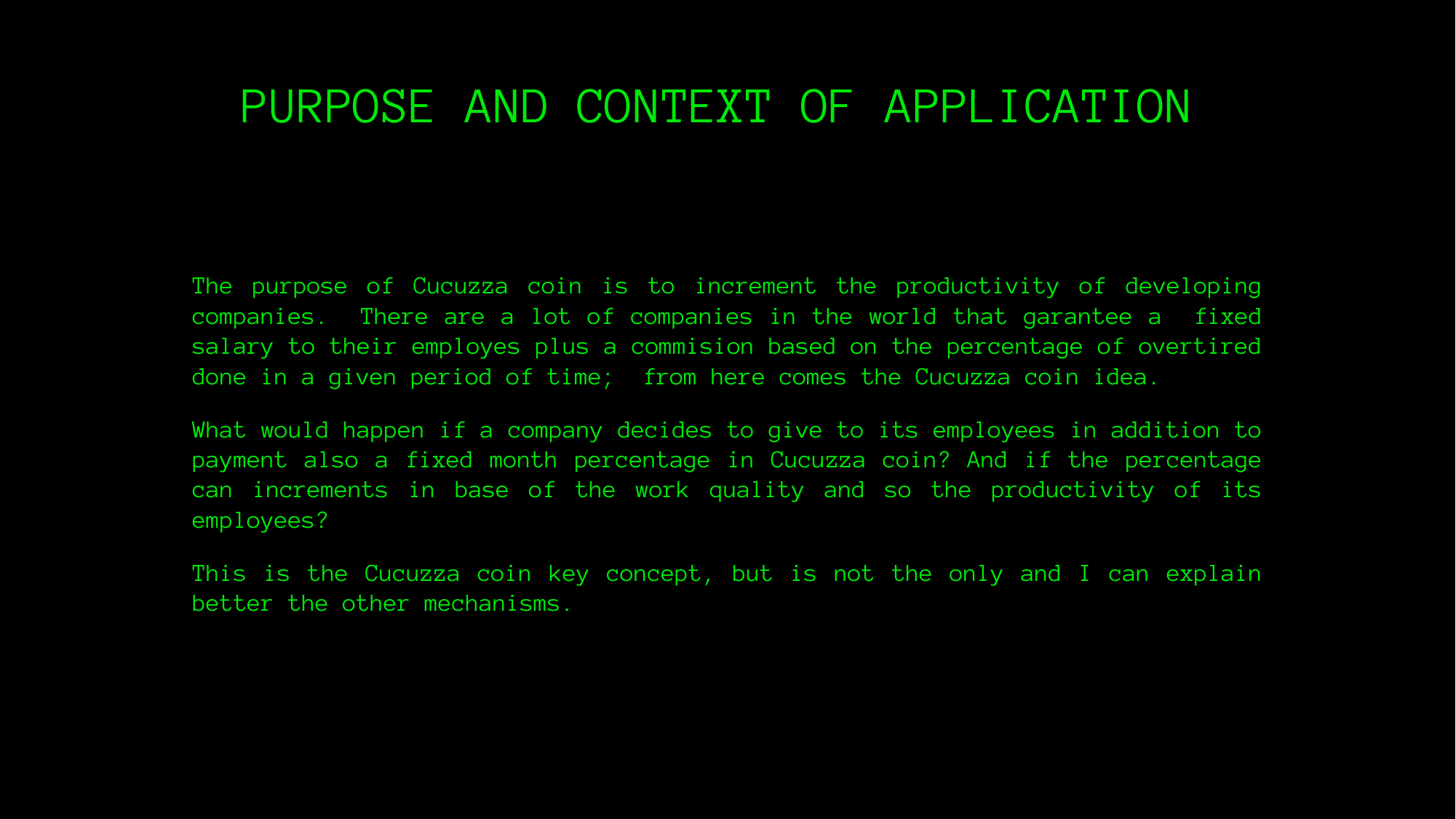

# PURPOSE AND CONTEXT OF APPLICATION
The purpose of Cucuzza coin is to increment the productivity of developing companies.  There are a lot of companies in the world that garantee a  fixed salary to their employes plus a commision based on the percentage of overtired done in a given period of time;  from here comes the Cucuzza coin idea.
What would happen if a company decides to give to its employees in addition to payment also a fixed month percentage in Cucuzza coin? And if the percentage can increments in base of the work quality and so the productivity of its employees?
This is the Cucuzza coin key concept, but is not the only and I can explain better the other mechanisms.